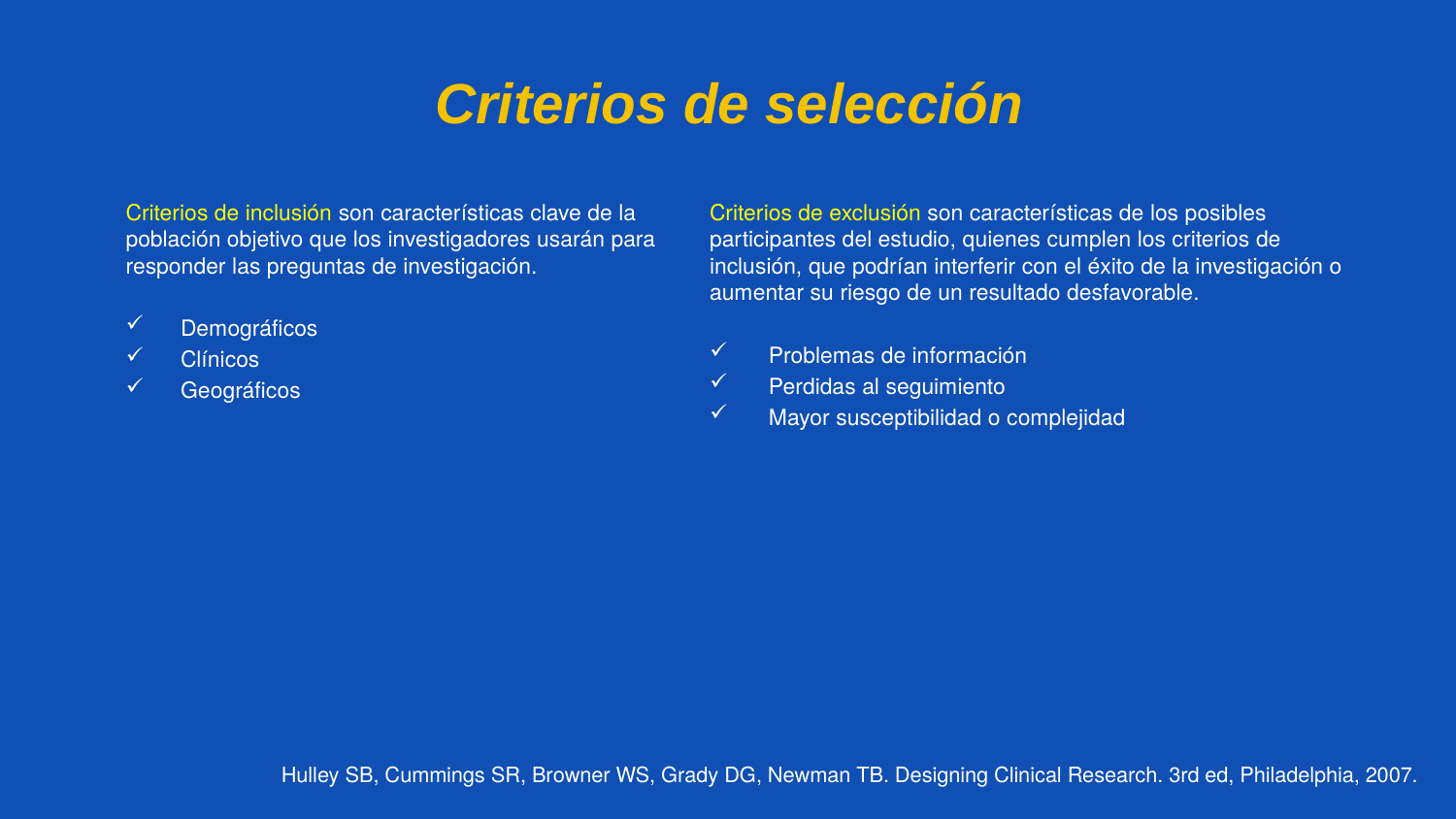

# Criterios de selección
Criterios de inclusión son características clave de la población objetivo que los investigadores usarán para responder las preguntas de investigación.

Demográficos
Clínicos
Geográficos
Criterios de exclusión son características de los posibles participantes del estudio, quienes cumplen los criterios de inclusión, que podrían interferir con el éxito de la investigación o aumentar su riesgo de un resultado desfavorable.

Problemas de información
Perdidas al seguimiento
Mayor susceptibilidad o complejidad
Hulley SB, Cummings SR, Browner WS, Grady DG, Newman TB. Designing Clinical Research. 3rd ed, Philadelphia, 2007.